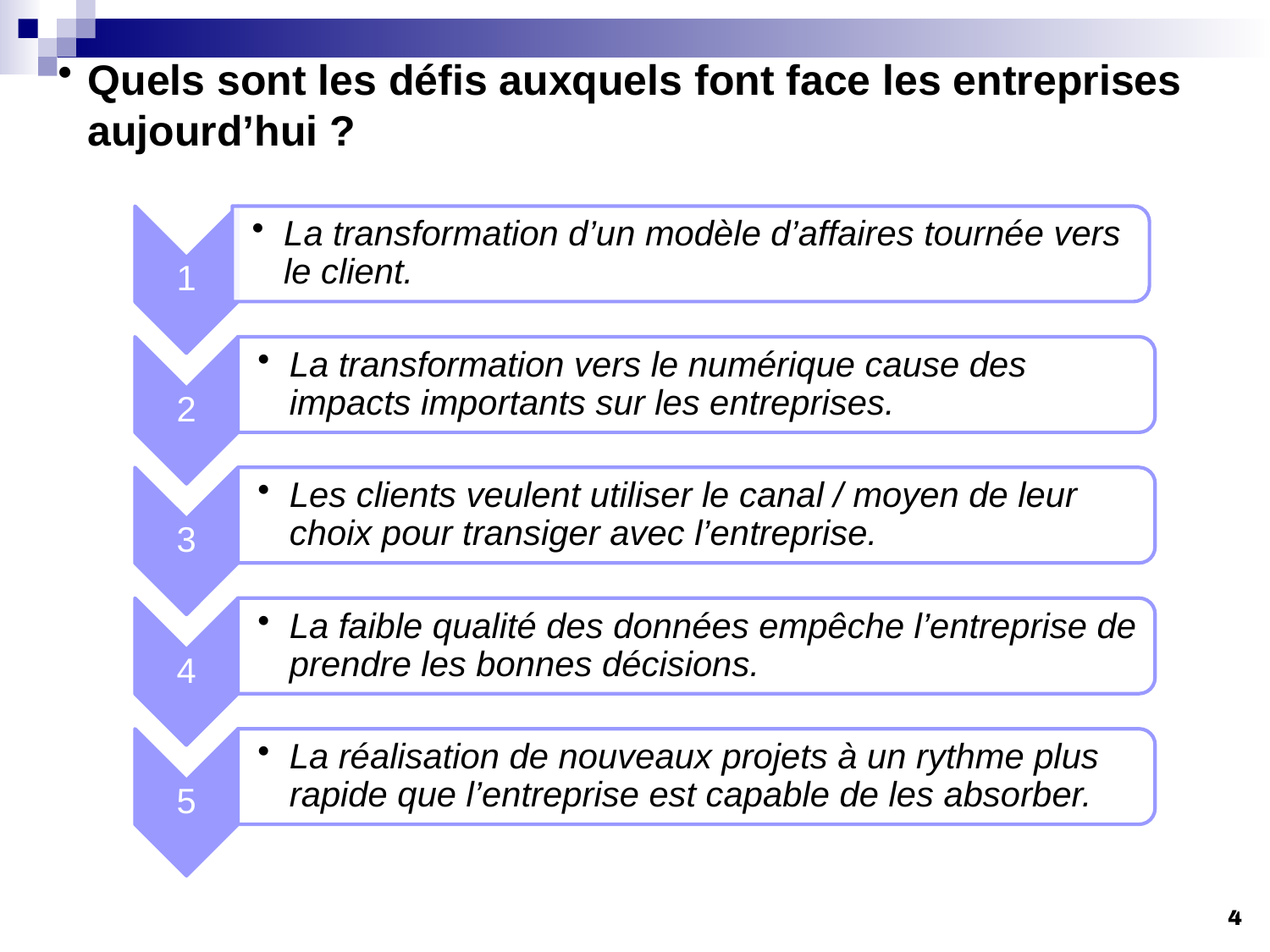

Quels sont les défis auxquels font face les entreprises aujourd’hui ?
1
La transformation d’un modèle d’affaires tournée vers le client.
2
La transformation vers le numérique cause des impacts importants sur les entreprises.
3
Les clients veulent utiliser le canal / moyen de leur choix pour transiger avec l’entreprise.
4
La faible qualité des données empêche l’entreprise de prendre les bonnes décisions.
5
La réalisation de nouveaux projets à un rythme plus rapide que l’entreprise est capable de les absorber.
4